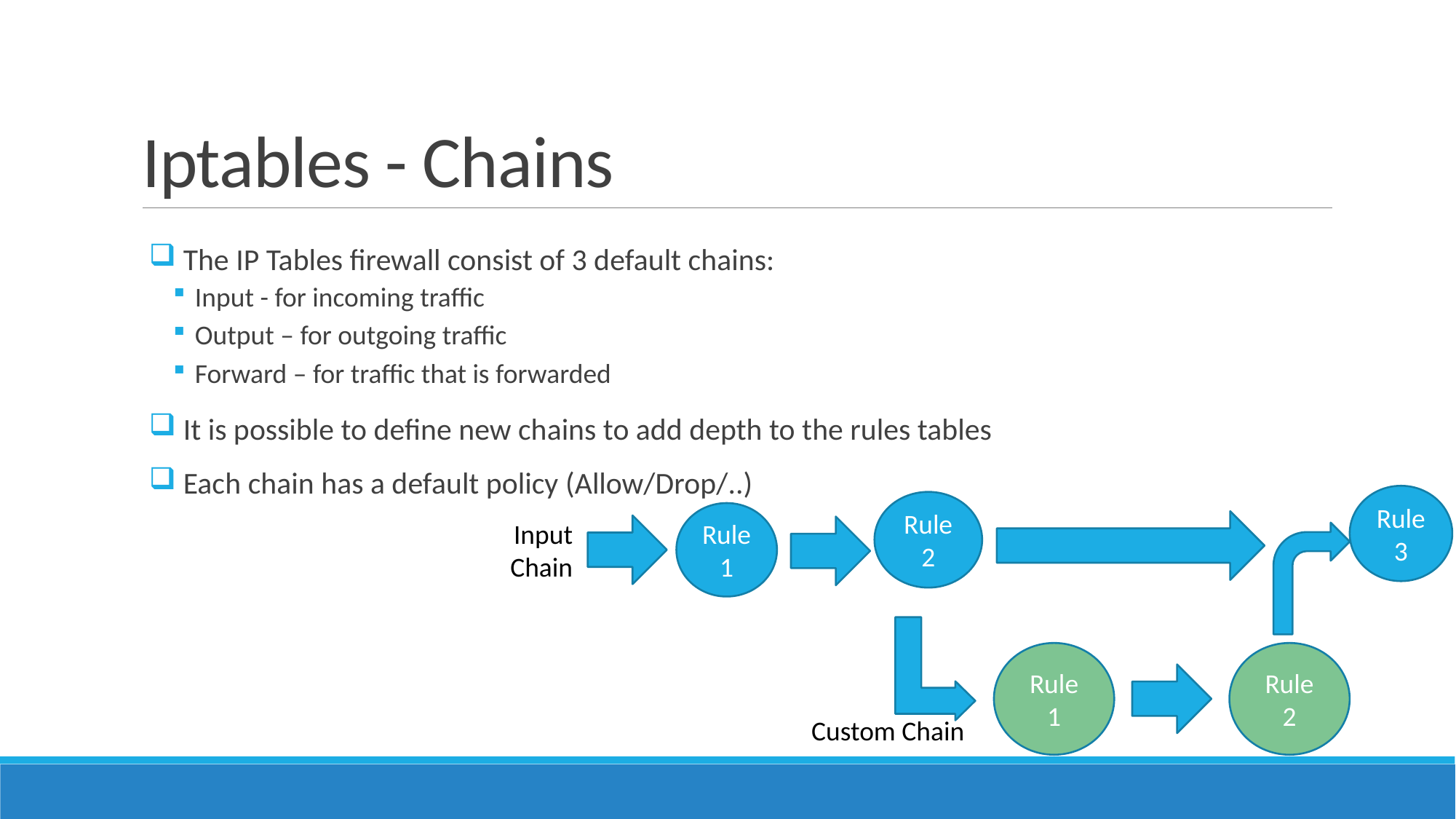

# Iptables - Chains
 The IP Tables firewall consist of 3 default chains:
Input - for incoming traffic
Output – for outgoing traffic
Forward – for traffic that is forwarded
 It is possible to define new chains to add depth to the rules tables
 Each chain has a default policy (Allow/Drop/..)

Rule 3
Rule 2
Rule 1
Input Chain

Rule 1
Rule 2

Custom Chain